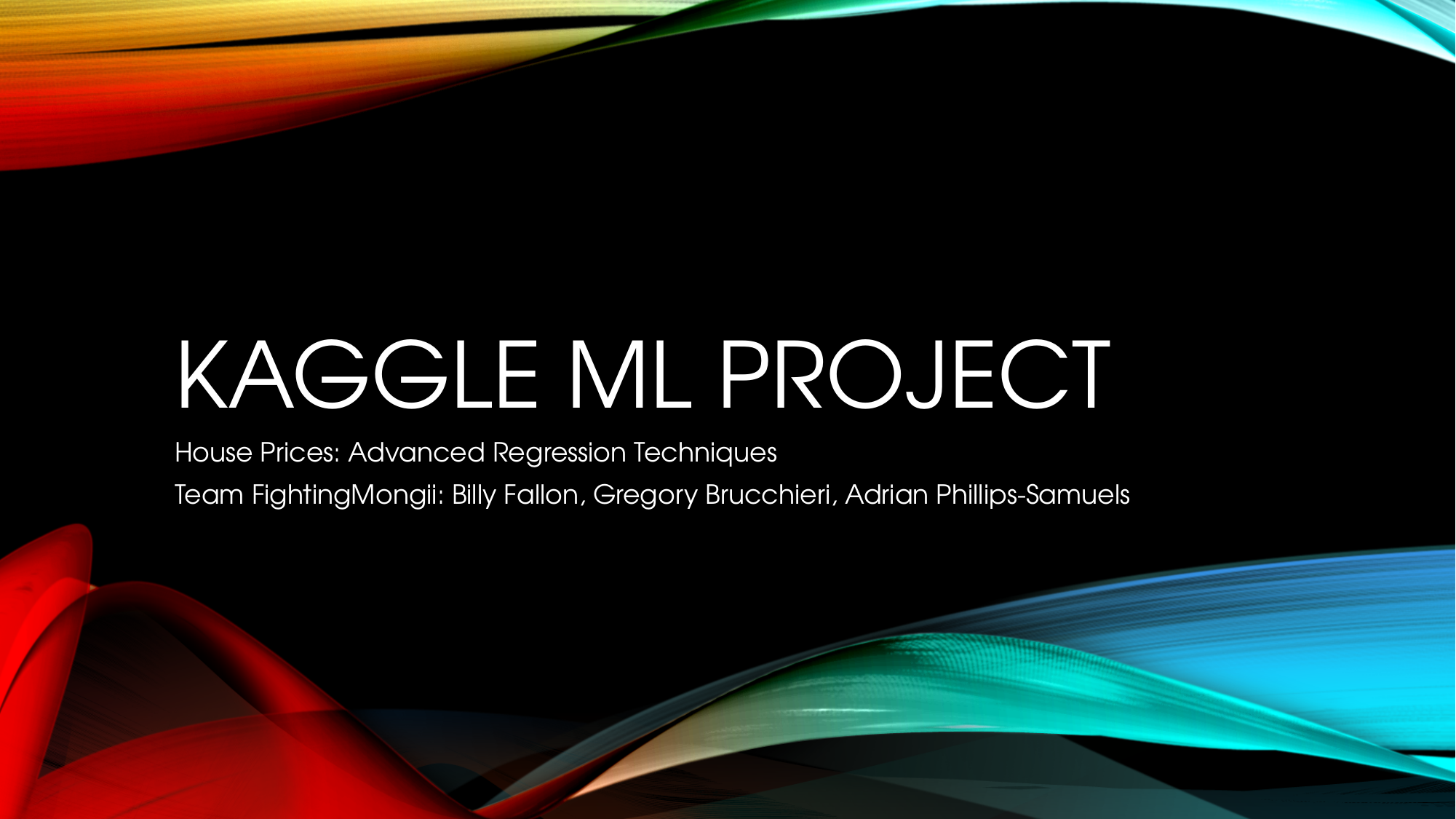

# Kaggle ML project
House Prices: Advanced Regression Techniques
Team FightingMongii: Billy Fallon, Gregory Brucchieri, Adrian Phillips-Samuels